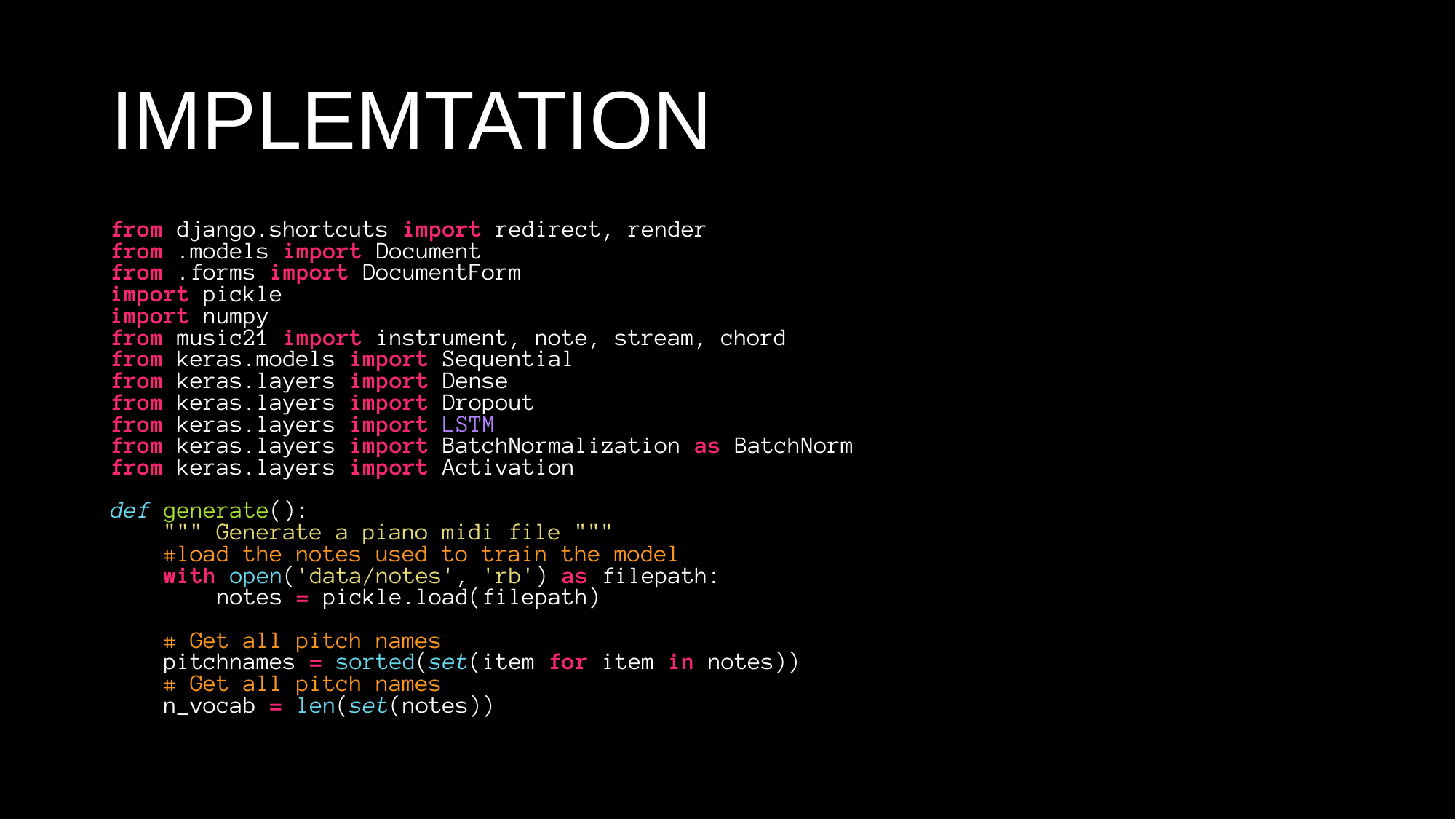

# IMPLEMTATION
from django.shortcuts import redirect, render
from .models import Document
from .forms import DocumentForm
import pickle
import numpy
from music21 import instrument, note, stream, chord
from keras.models import Sequential
from keras.layers import Dense
from keras.layers import Dropout
from keras.layers import LSTM
from keras.layers import BatchNormalization as BatchNorm
from keras.layers import Activation

def generate():
    """ Generate a piano midi file """
    #load the notes used to train the model
    with open('data/notes', 'rb') as filepath:
        notes = pickle.load(filepath)

    # Get all pitch names
    pitchnames = sorted(set(item for item in notes))
    # Get all pitch names
    n_vocab = len(set(notes))